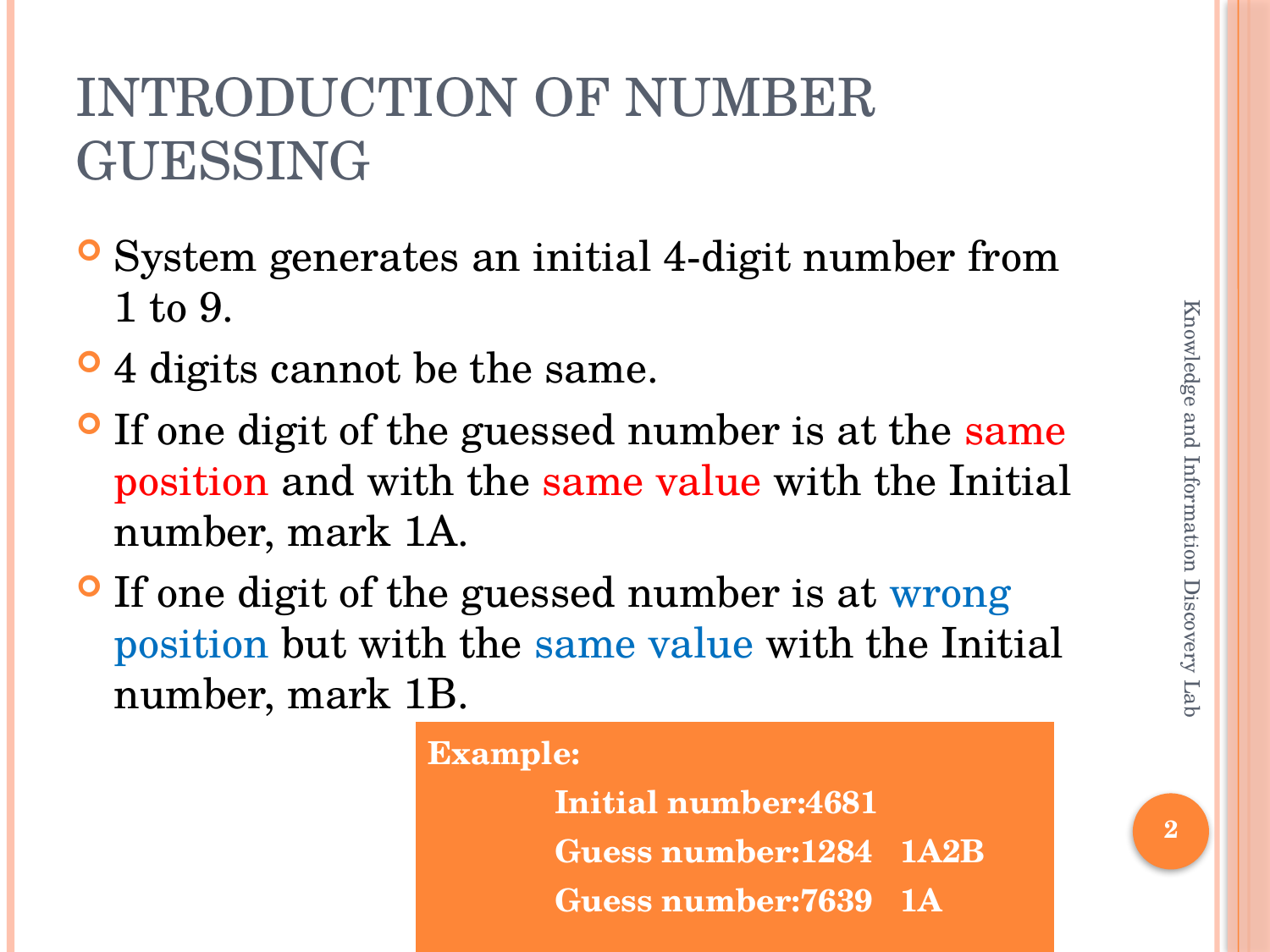

# Introduction of Number Guessing
System generates an initial 4-digit number from 1 to 9.
4 digits cannot be the same.
If one digit of the guessed number is at the same position and with the same value with the Initial number, mark 1A.
If one digit of the guessed number is at wrong position but with the same value with the Initial number, mark 1B.

Knowledge and Information Discovery Lab
| Example: Initial number:4681 Guess number:1284 1A2B Guess number:7639 1A |
| --- |
2